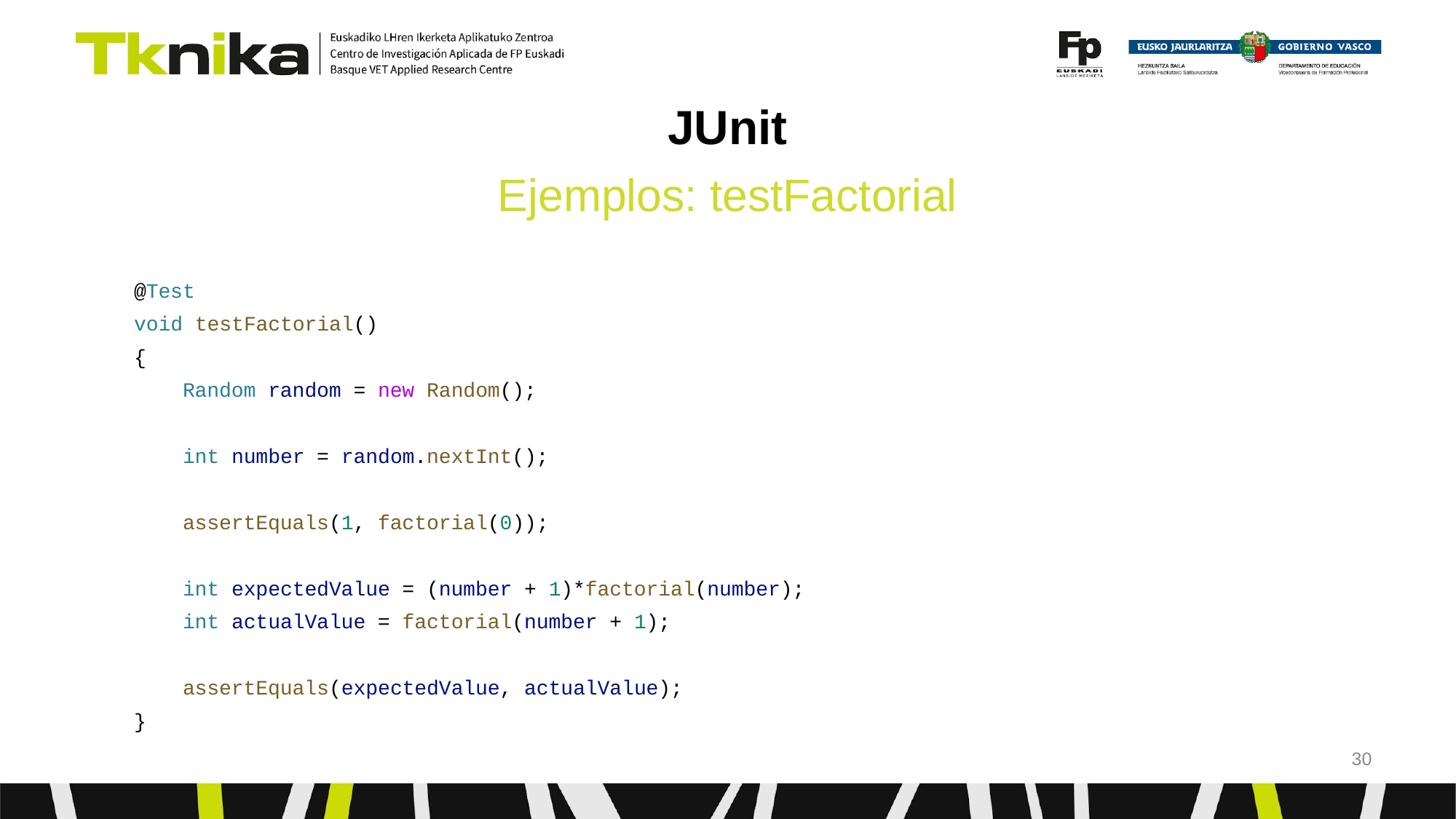

# JUnit
Ejemplos: testFactorial
    @Test
    void testFactorial()
    {
        Random random = new Random();

        int number = random.nextInt();

        assertEquals(1, factorial(0));

        int expectedValue = (number + 1)*factorial(number);
        int actualValue = factorial(number + 1);

        assertEquals(expectedValue, actualValue);
    }

30